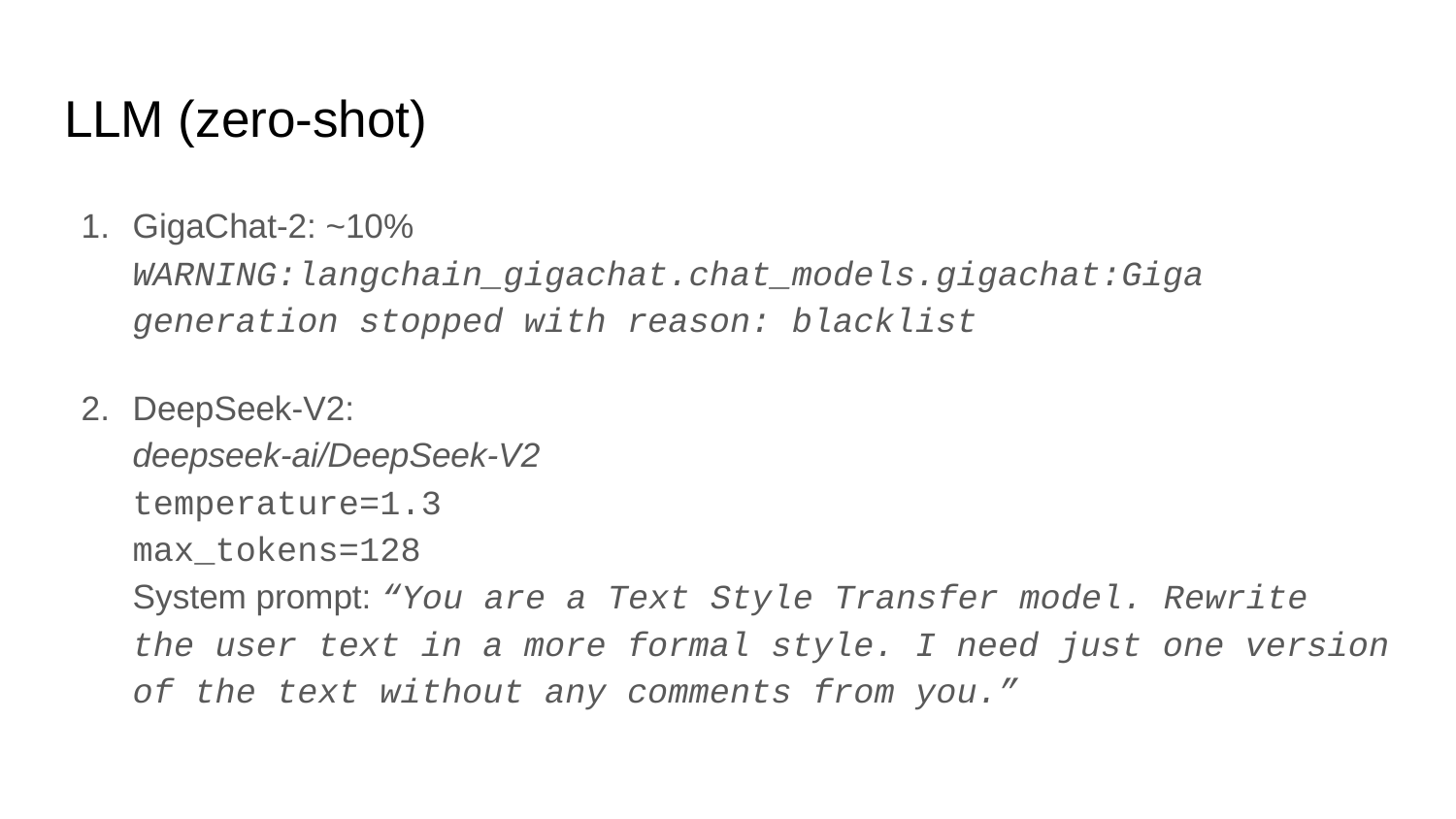

# LLM (zero-shot)
GigaChat-2: ~10%
WARNING:langchain_gigachat.chat_models.gigachat:Giga generation stopped with reason: blacklist
DeepSeek-V2:
deepseek-ai/DeepSeek-V2
temperature=1.3
max_tokens=128
System prompt: “You are a Text Style Transfer model. Rewrite the user text in a more formal style. I need just one version of the text without any comments from you.”